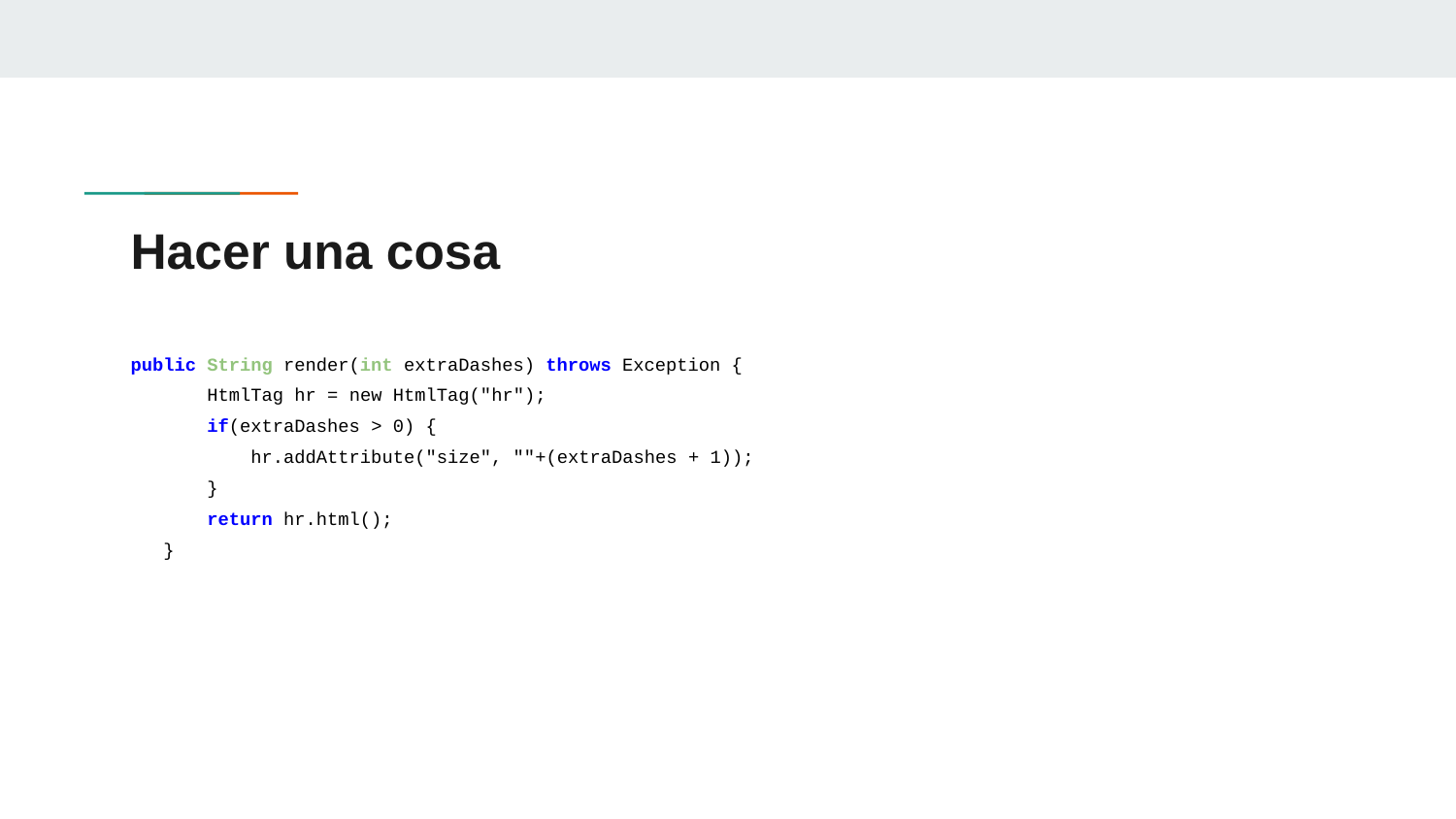

# Hacer una cosa
public String render(int extraDashes) throws Exception {
       HtmlTag hr = new HtmlTag("hr");
       if(extraDashes > 0) {
           hr.addAttribute("size", ""+(extraDashes + 1));
       }
       return hr.html();
   }